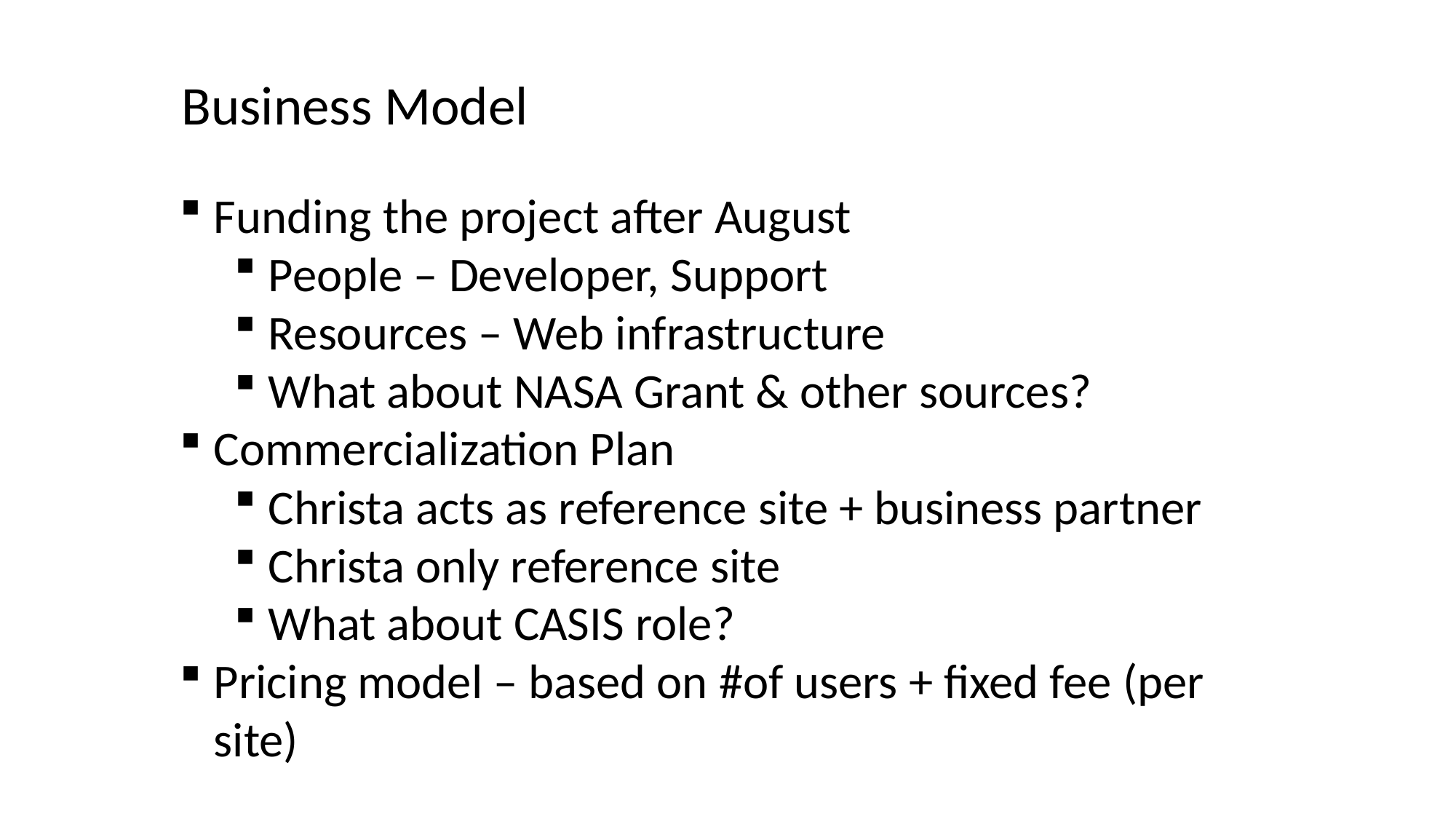

Business Model
Funding the project after August
People – Developer, Support
Resources – Web infrastructure
What about NASA Grant & other sources?
Commercialization Plan
Christa acts as reference site + business partner
Christa only reference site
What about CASIS role?
Pricing model – based on #of users + fixed fee (per site)